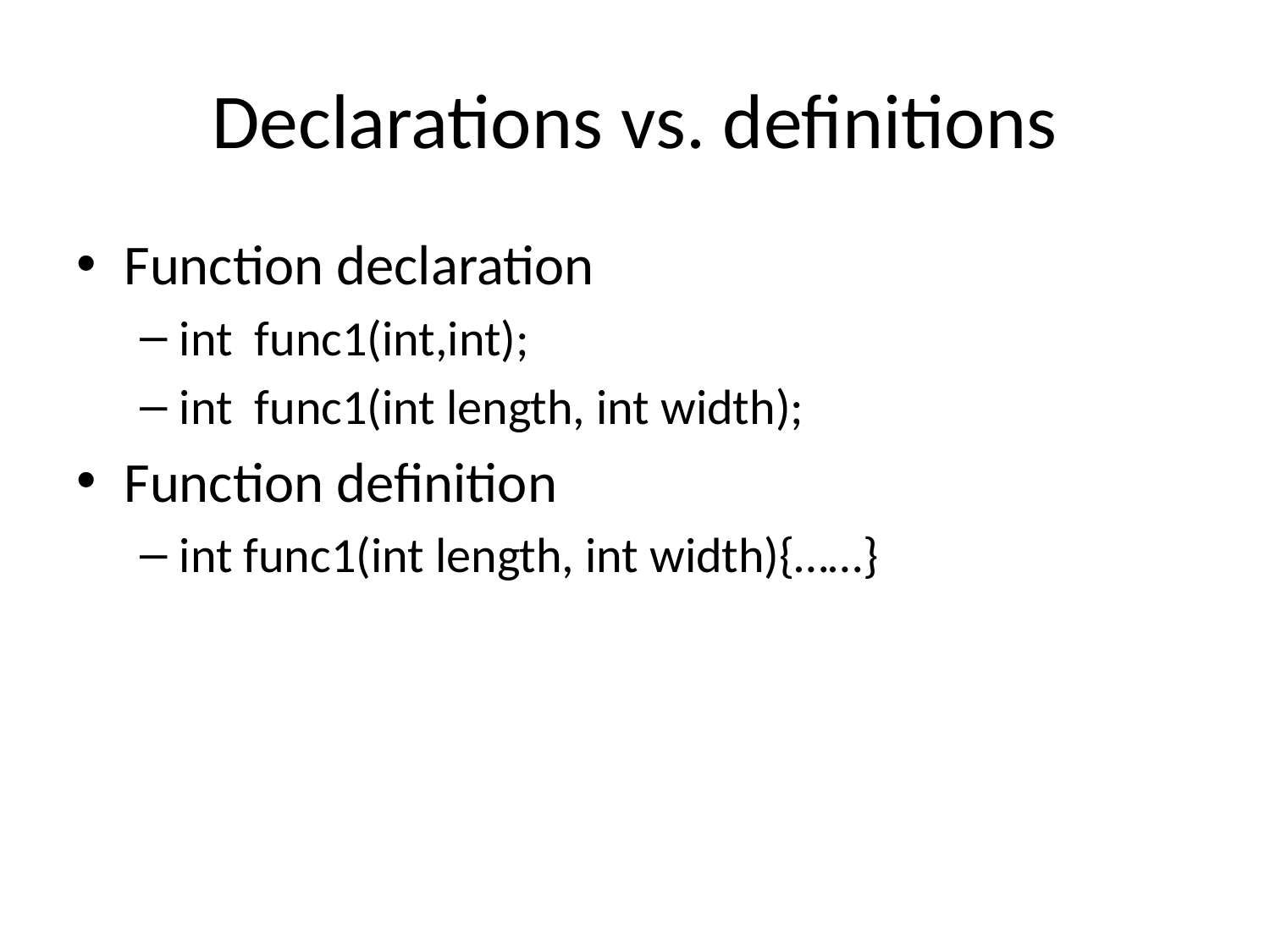

# Declarations vs. definitions
Function declaration
int  func1(int,int);
int  func1(int length, int width);
Function definition
int func1(int length, int width){……}